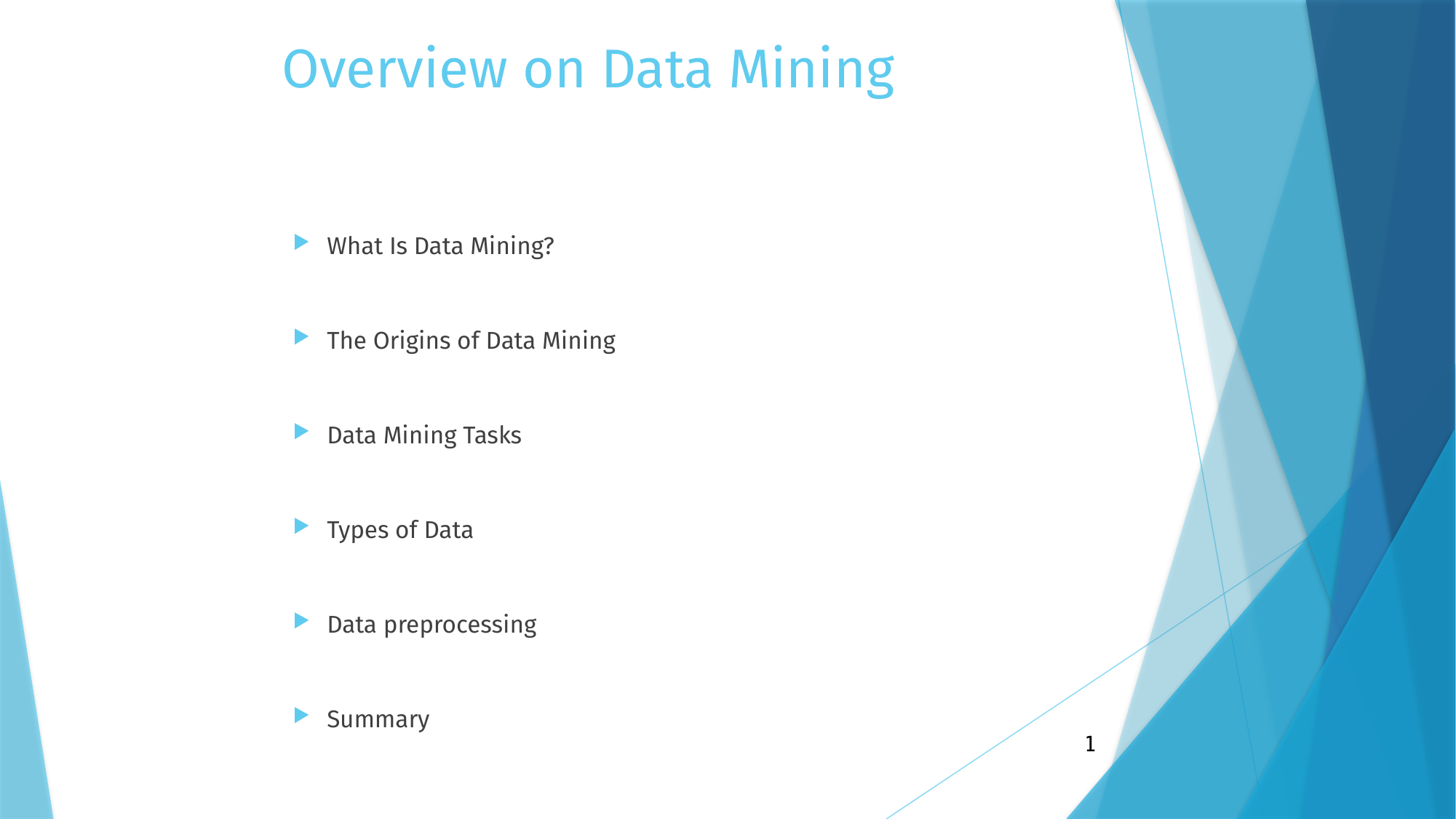

# Overview on Data Mining

What Is Data Mining?

The Origins of Data Mining

Data Mining Tasks

Types of Data

Data preprocessing

Summary
1